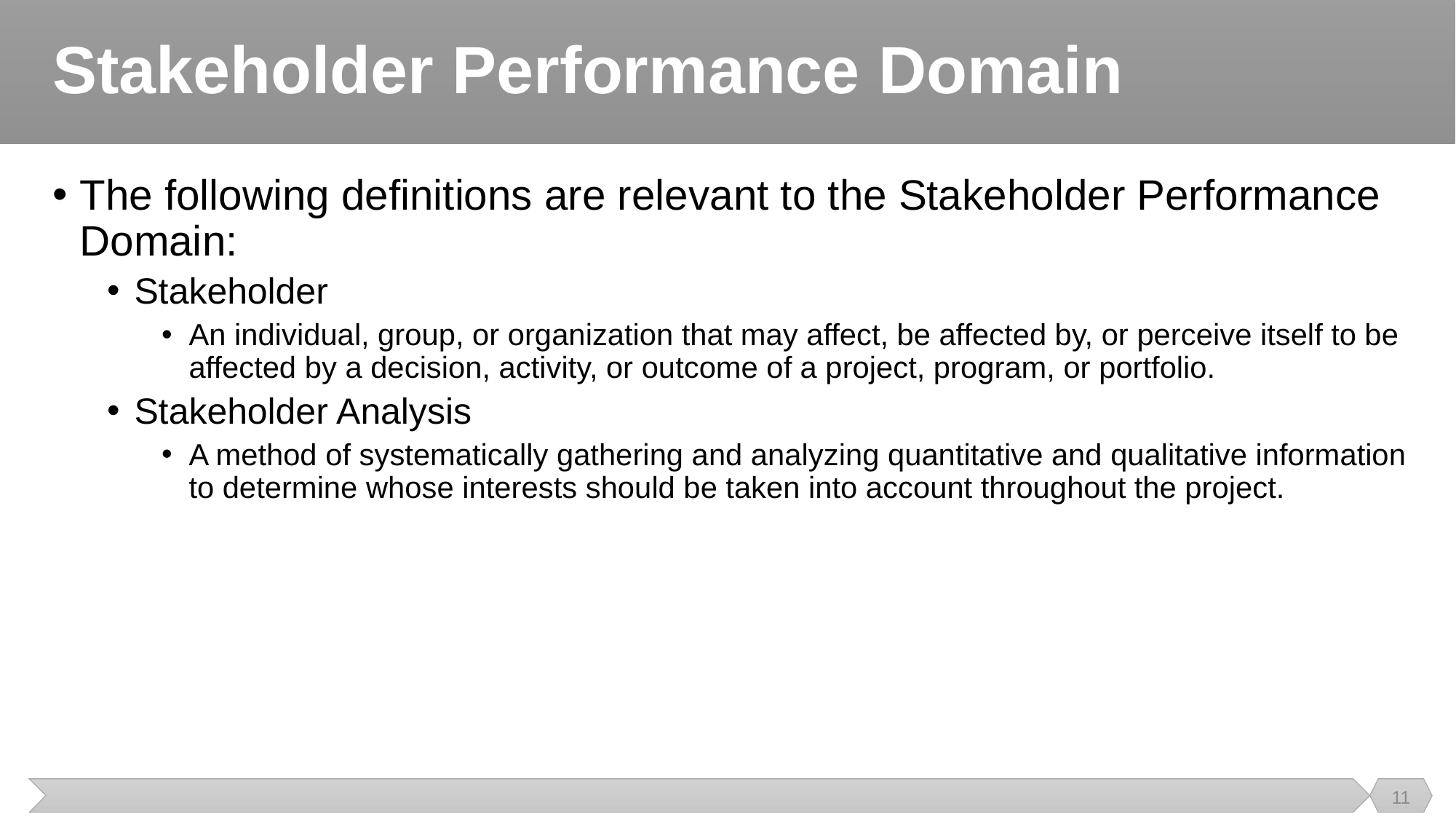

# Stakeholder Performance Domain
The following definitions are relevant to the Stakeholder Performance Domain:
Stakeholder
An individual, group, or organization that may affect, be affected by, or perceive itself to be affected by a decision, activity, or outcome of a project, program, or portfolio.
Stakeholder Analysis
A method of systematically gathering and analyzing quantitative and qualitative information to determine whose interests should be taken into account throughout the project.
11